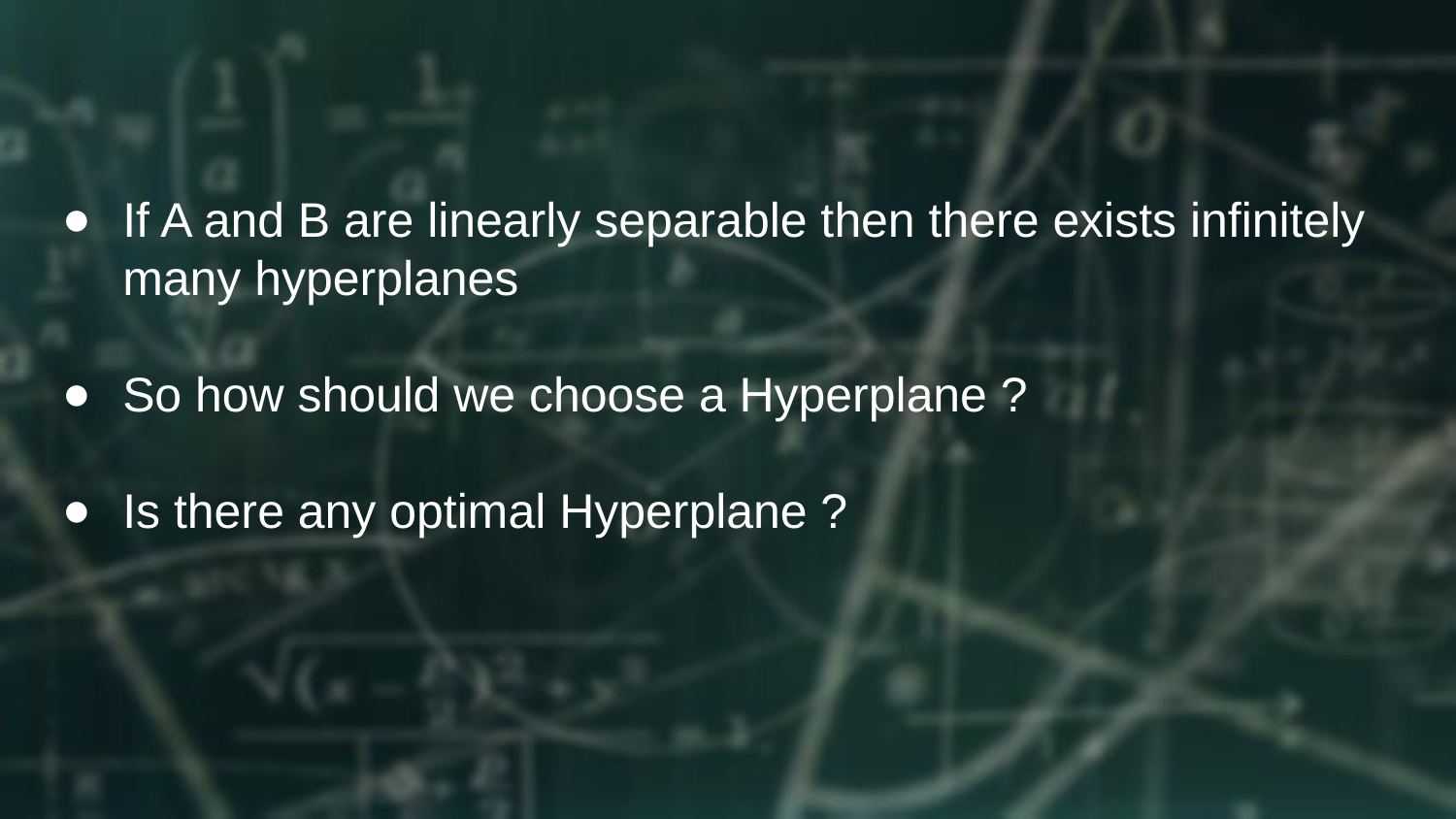

# If A and B are linearly separable then there exists infinitely many hyperplanes

So how should we choose a Hyperplane ?

Is there any optimal Hyperplane ?